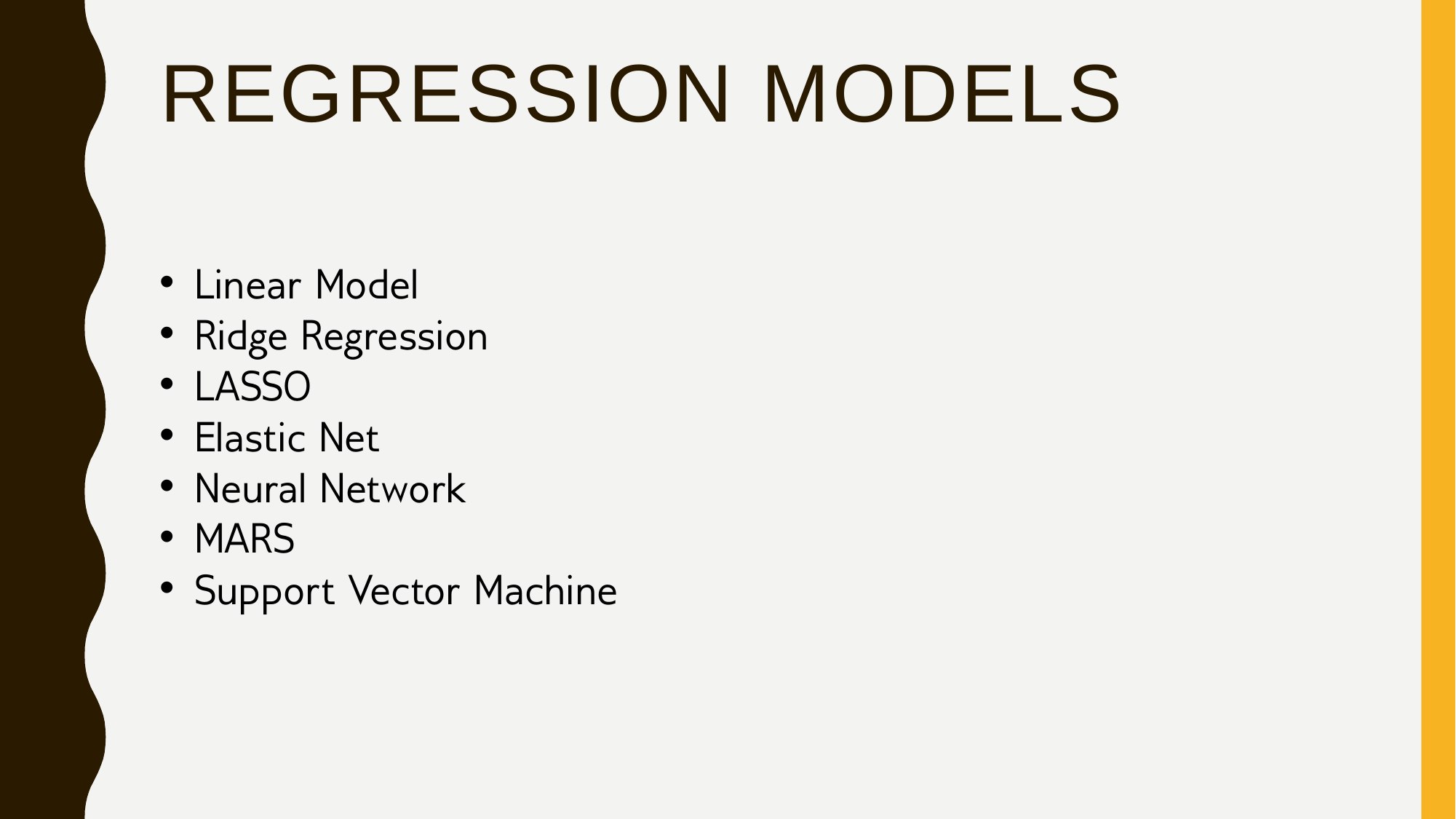

# Regression Models

Linear Model
Ridge Regression
LASSO
Elastic Net
Neural Network
MARS
Support Vector Machine